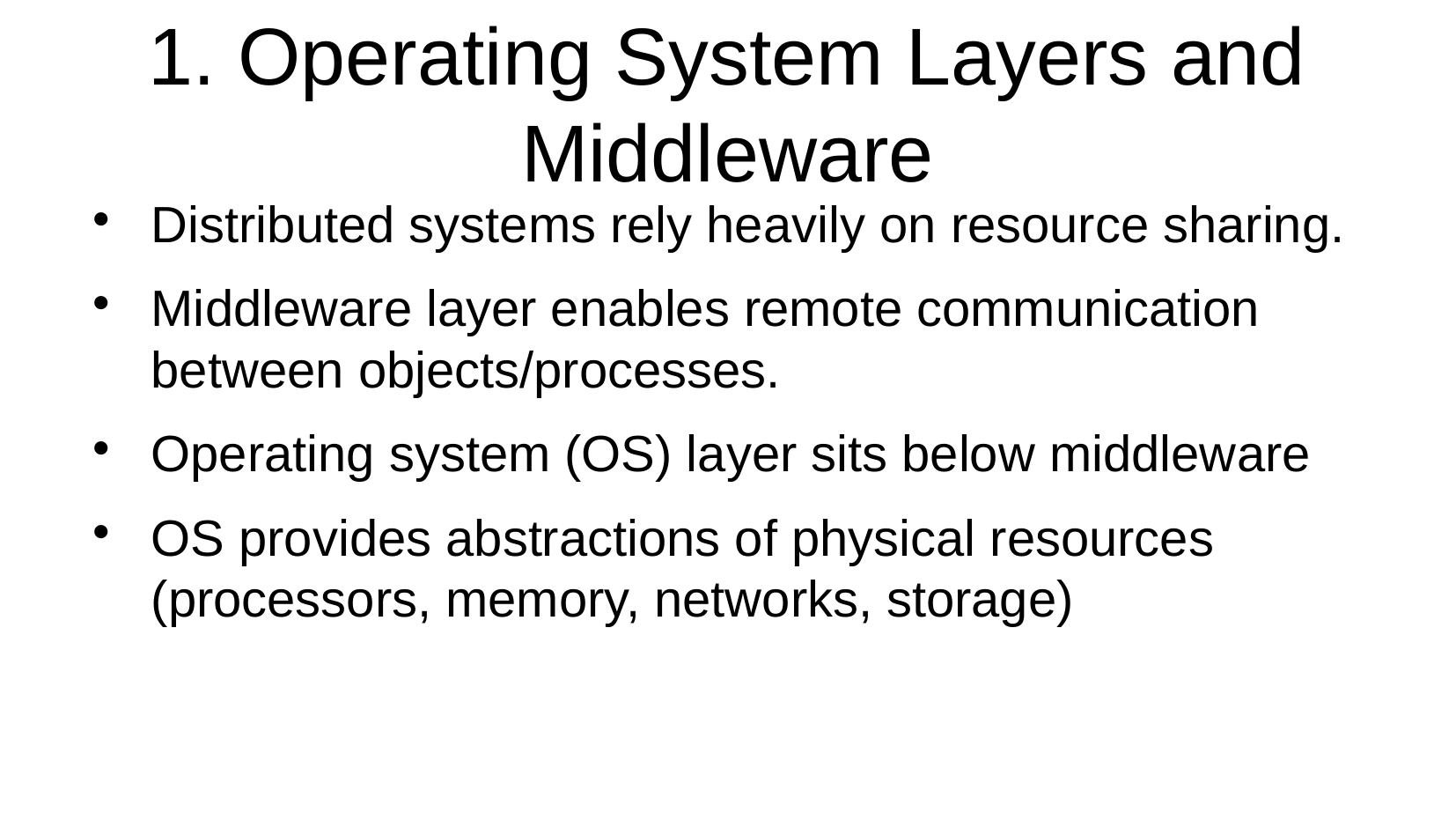

1. Operating System Layers and Middleware
Distributed systems rely heavily on resource sharing.
Middleware layer enables remote communication between objects/processes.
Operating system (OS) layer sits below middleware
OS provides abstractions of physical resources (processors, memory, networks, storage)